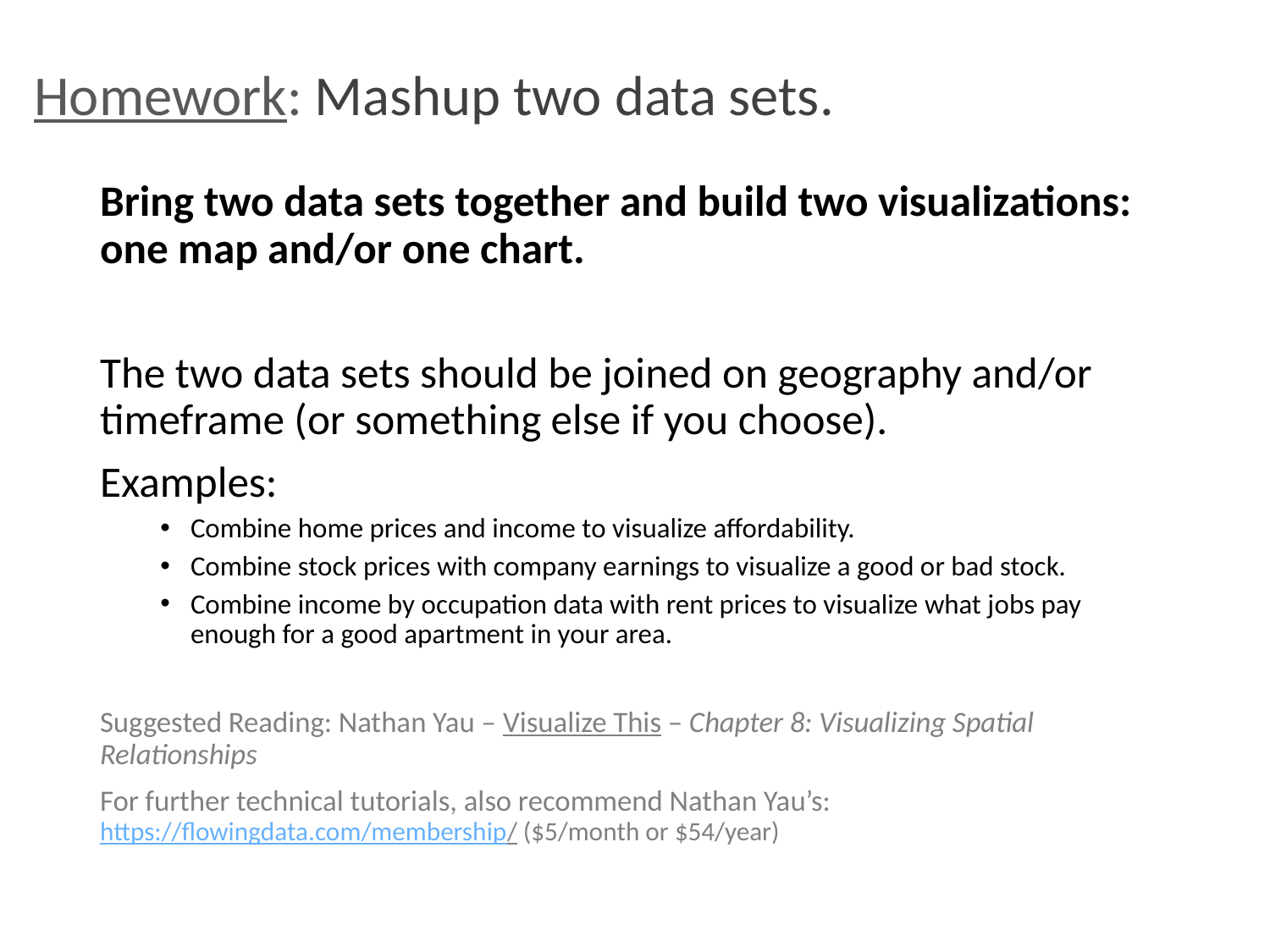

# Homework: Mashup two data sets.
Bring two data sets together and build two visualizations: one map and/or one chart.

The two data sets should be joined on geography and/or timeframe (or something else if you choose).
Examples:
Combine home prices and income to visualize affordability.
Combine stock prices with company earnings to visualize a good or bad stock.
Combine income by occupation data with rent prices to visualize what jobs pay enough for a good apartment in your area.

Suggested Reading: Nathan Yau – Visualize This – Chapter 8: Visualizing Spatial Relationships
For further technical tutorials, also recommend Nathan Yau’s: https://flowingdata.com/membership/ ($5/month or $54/year)